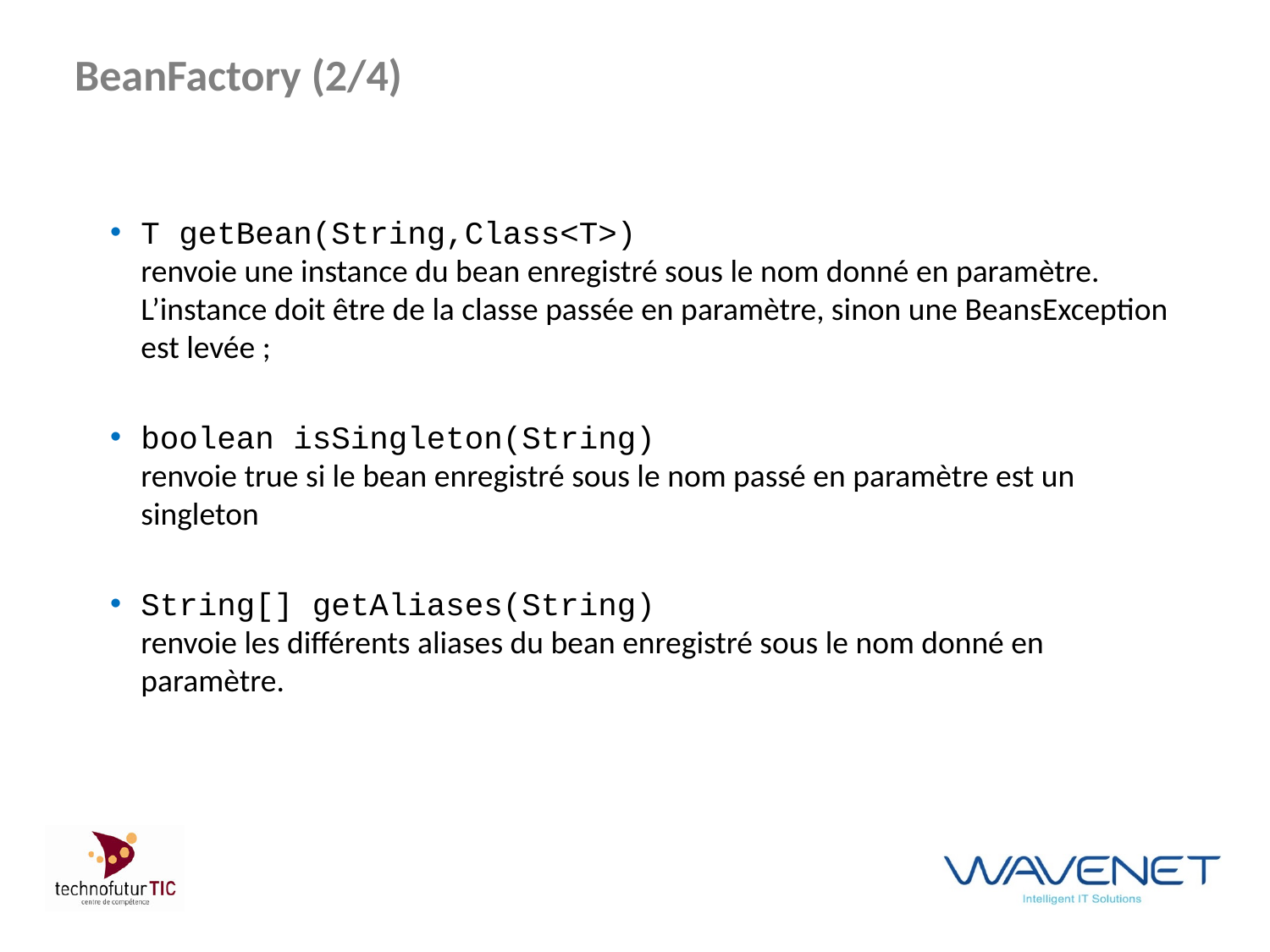

# BeanFactory (2/4)
T getBean(String,Class<T>)
renvoie une instance du bean enregistré sous le nom donné en paramètre. L’instance doit être de la classe passée en paramètre, sinon une BeansException est levée ;

boolean isSingleton(String)
renvoie true si le bean enregistré sous le nom passé en paramètre est un singleton

String[] getAliases(String)
renvoie les différents aliases du bean enregistré sous le nom donné en paramètre.